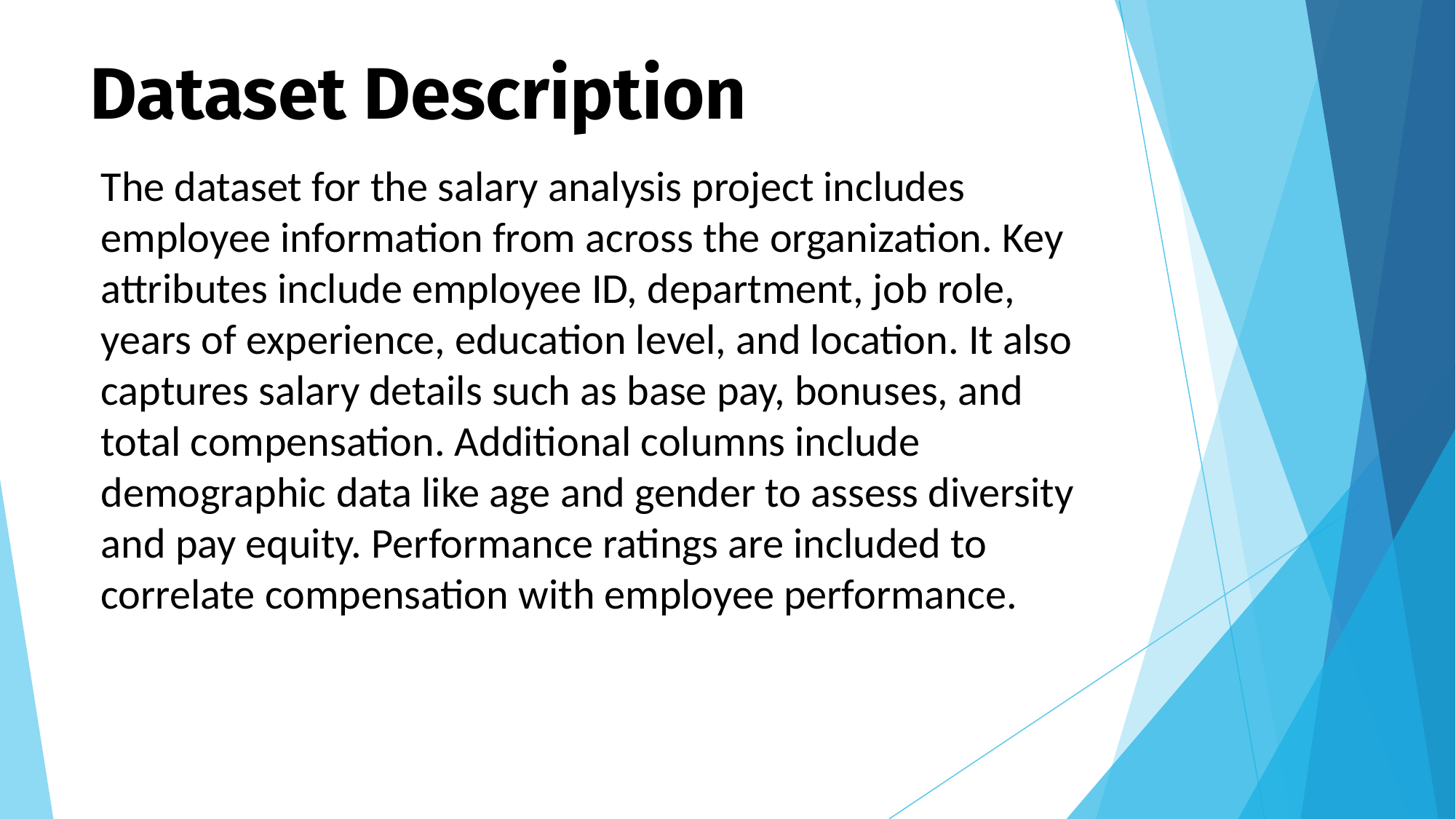

# Dataset Description
The dataset for the salary analysis project includes employee information from across the organization. Key attributes include employee ID, department, job role, years of experience, education level, and location. It also captures salary details such as base pay, bonuses, and total compensation. Additional columns include demographic data like age and gender to assess diversity and pay equity. Performance ratings are included to correlate compensation with employee performance.